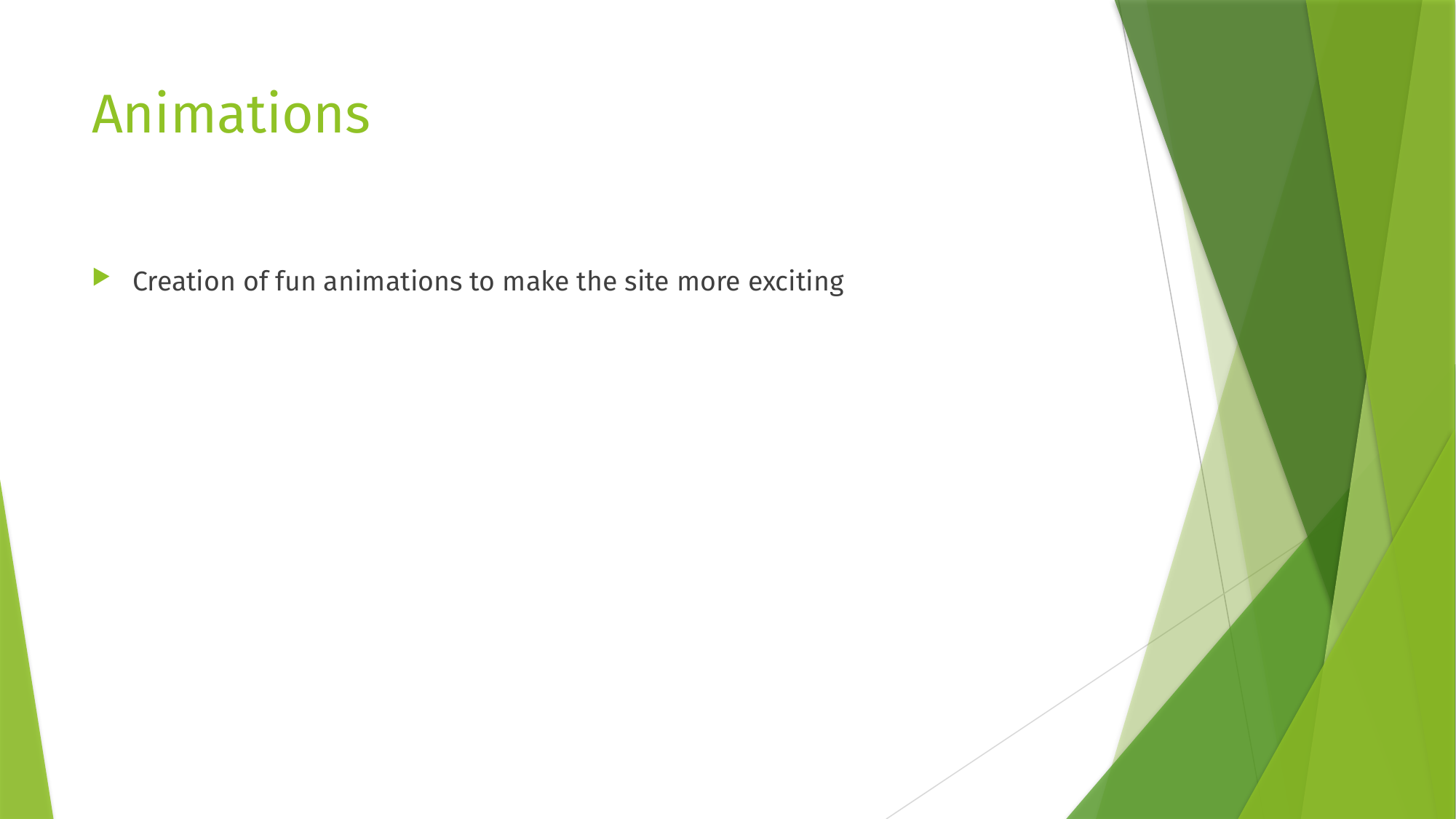

# Animations
Creation of fun animations to make the site more exciting